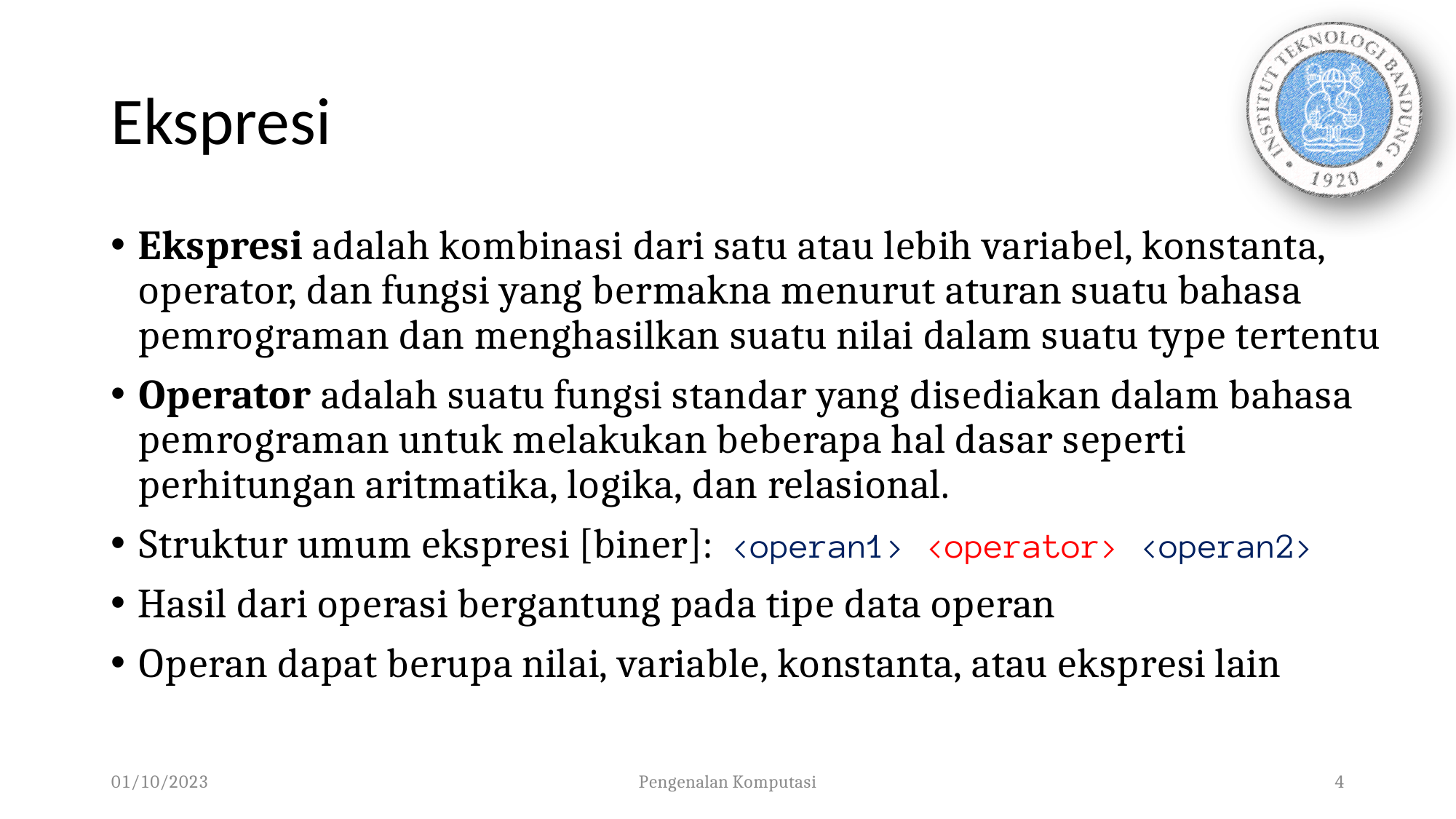

# Ekspresi
Ekspresi adalah kombinasi dari satu atau lebih variabel, konstanta, operator, dan fungsi yang bermakna menurut aturan suatu bahasa pemrograman dan menghasilkan suatu nilai dalam suatu type tertentu
Operator adalah suatu fungsi standar yang disediakan dalam bahasa pemrograman untuk melakukan beberapa hal dasar seperti perhitungan aritmatika, logika, dan relasional.
Struktur umum ekspresi [biner]:  <operan1> <operator> <operan2>
Hasil dari operasi bergantung pada tipe data operan
Operan dapat berupa nilai, variable, konstanta, atau ekspresi lain

01/10/2023
Pengenalan Komputasi
4